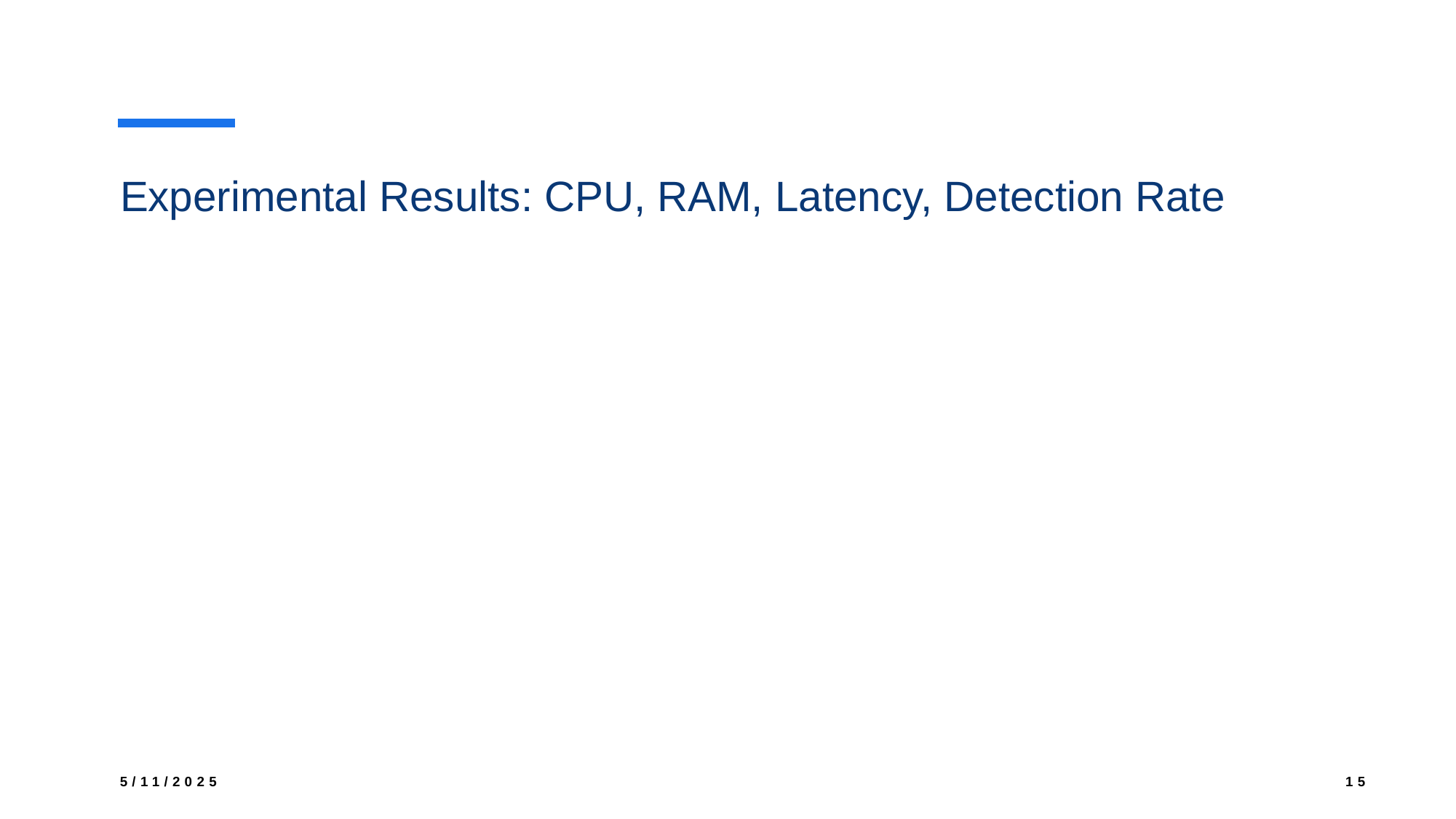

# Experimental Results: CPU, RAM, Latency, Detection Rate

5/11/2025
15